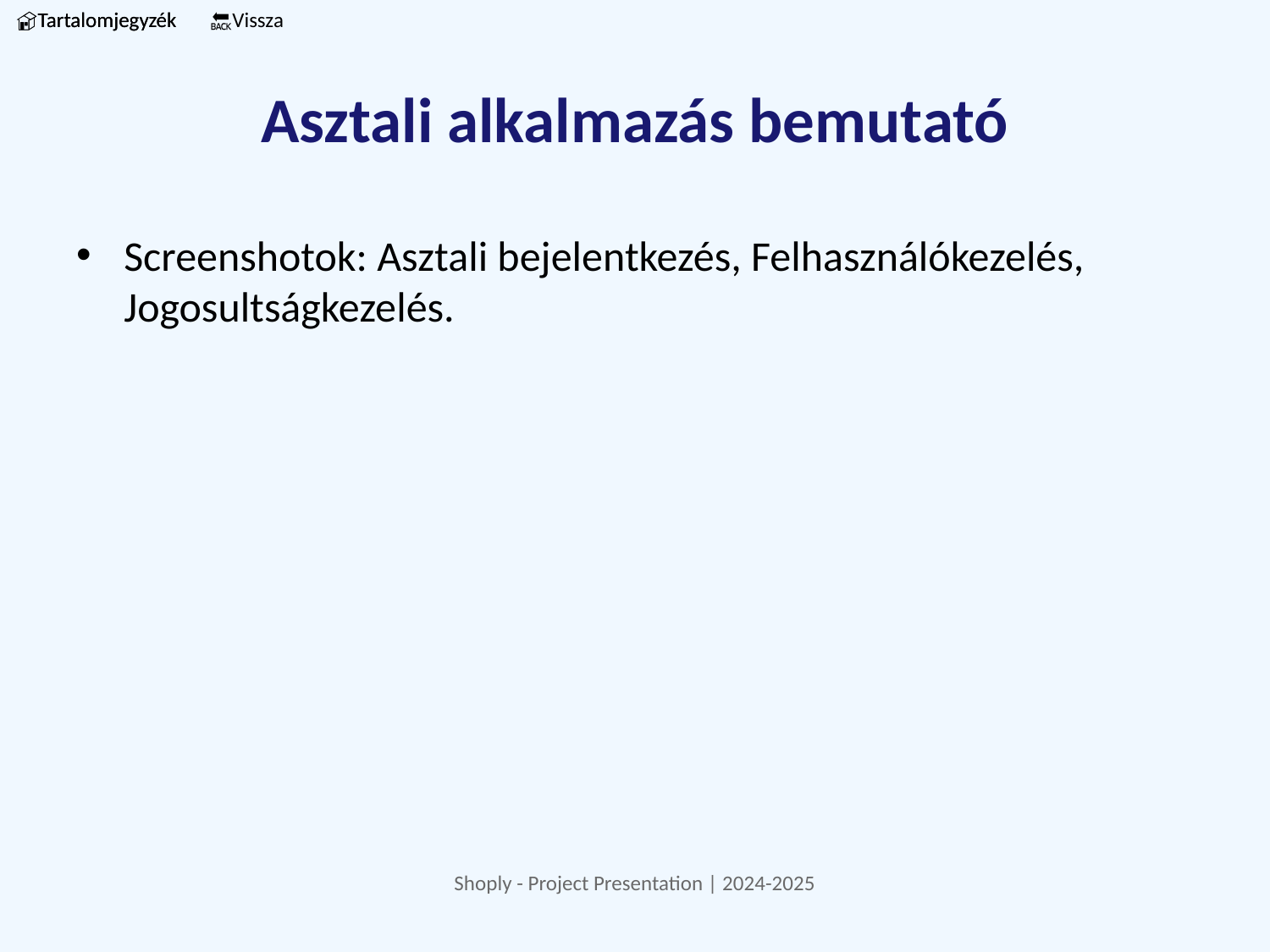

🏠Tartalomjegyzék
🏠Tartalomjegyzék
🔙Vissza
# Asztali alkalmazás bemutató
Screenshotok: Asztali bejelentkezés, Felhasználókezelés, Jogosultságkezelés.
Shoply - Project Presentation | 2024-2025